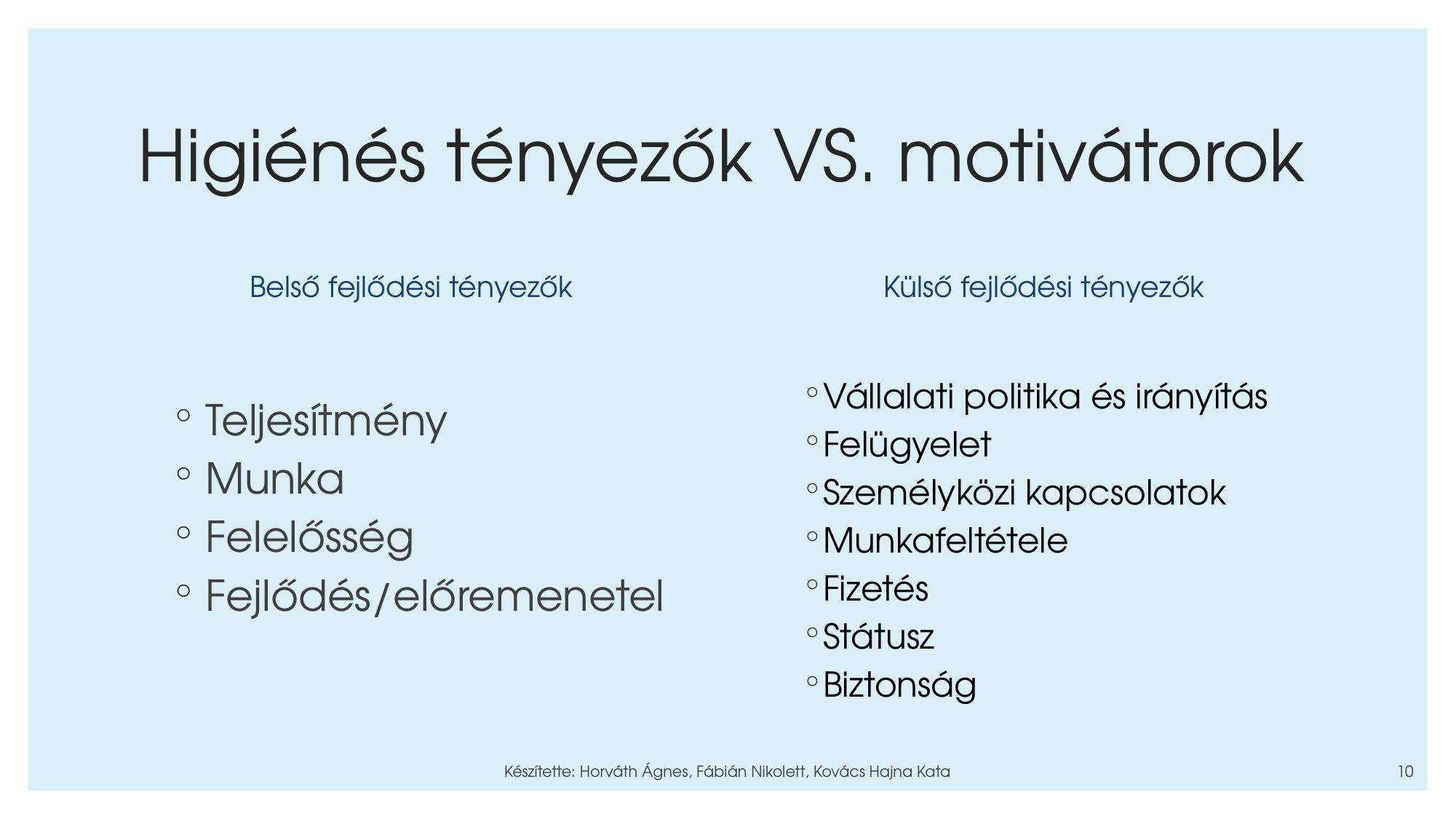

# Higiénés tényezők VS. motivátorok
Belső fejlődési tényezők
Külső fejlődési tényezők

Teljesítmény
Munka
Felelősség
Fejlődés/előremenetel

Vállalati politika és irányítás
Felügyelet
Személyközi kapcsolatok
Munkafeltétele
Fizetés
Státusz
Biztonság
Készítette: Horváth Ágnes, Fábián Nikolett, Kovács Hajna Kata
10